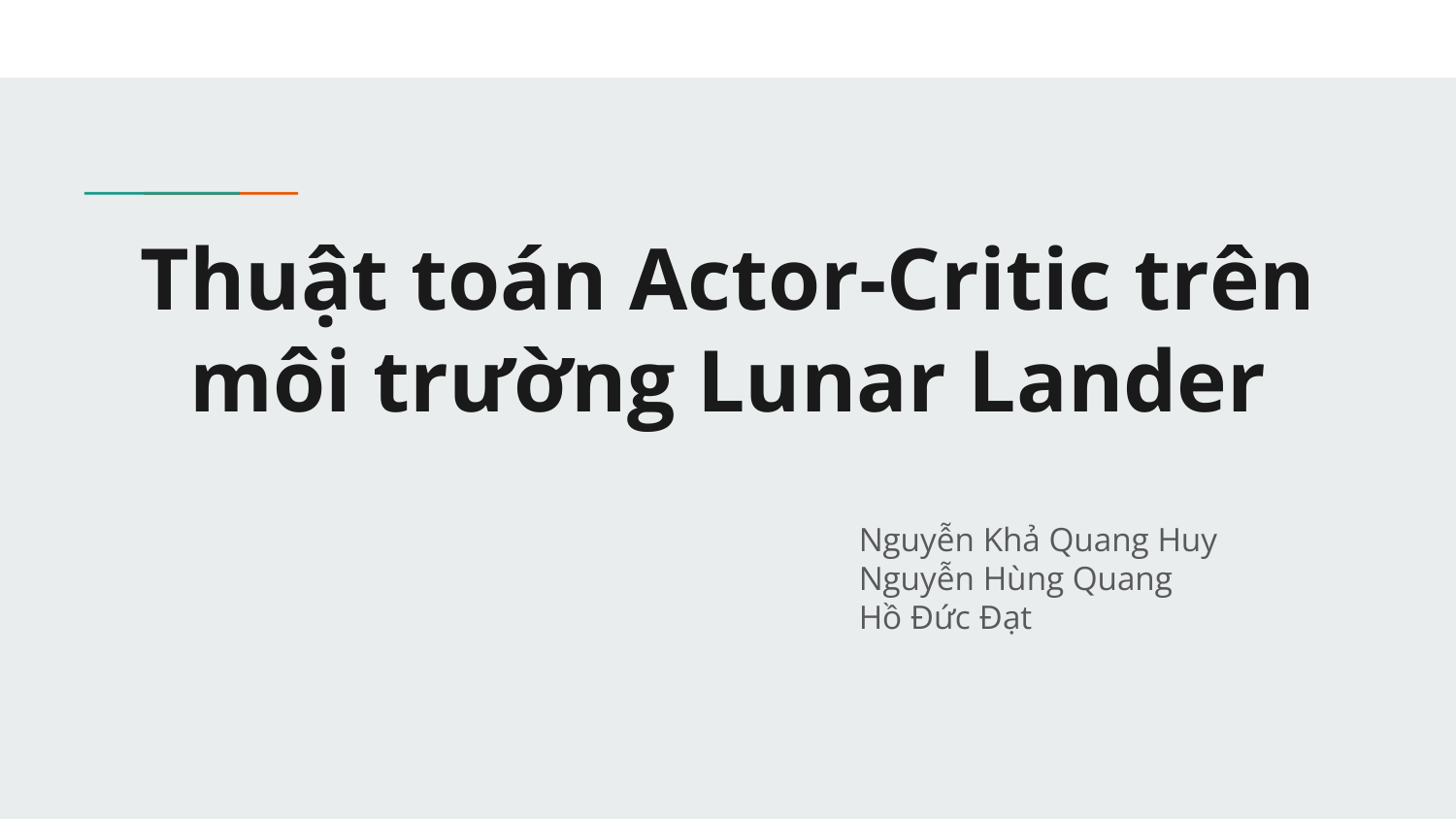

# Thuật toán Actor-Critic trên môi trường Lunar Lander
Nguyễn Khả Quang Huy
Nguyễn Hùng Quang
Hồ Đức Đạt